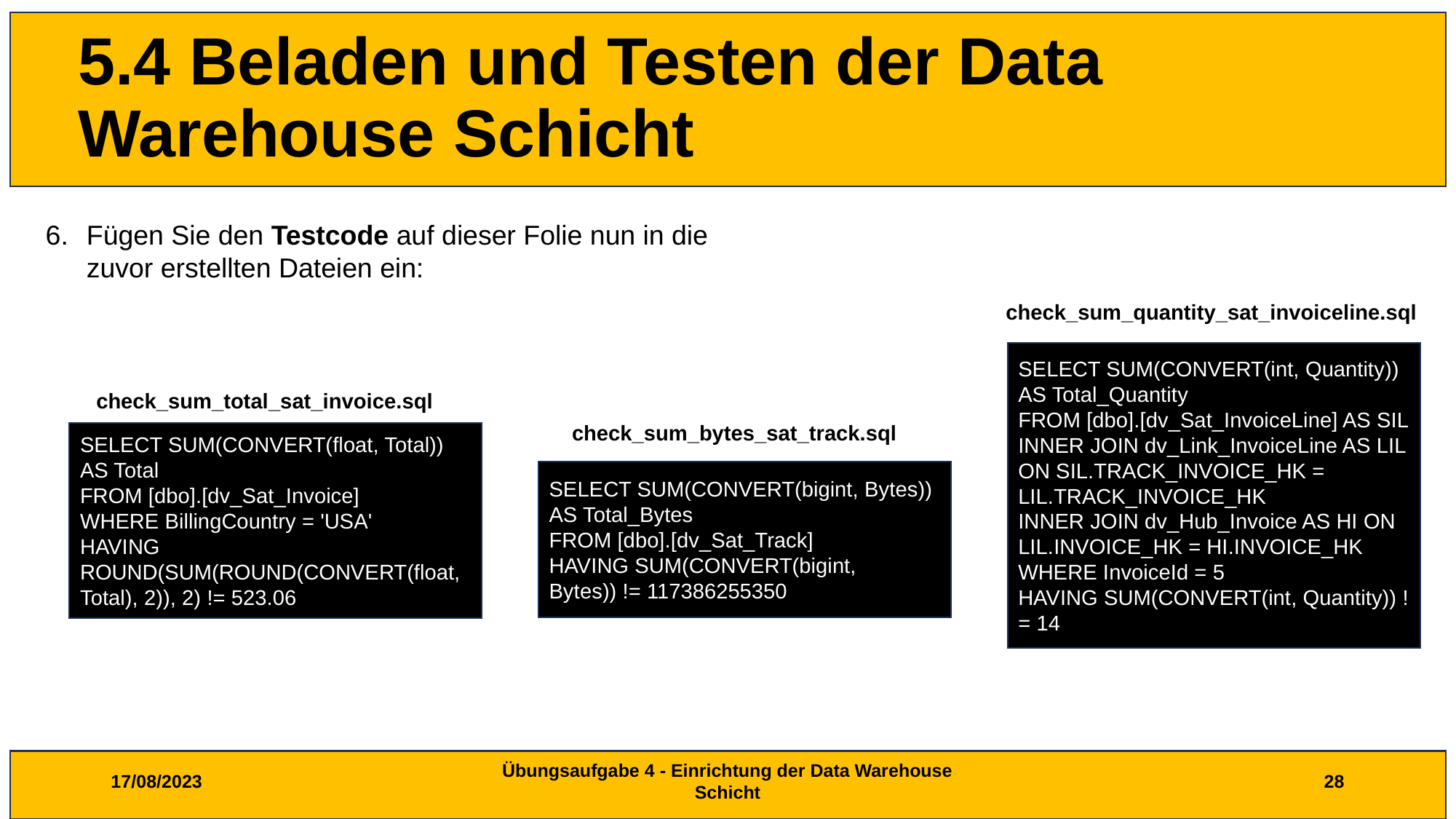

# 5.4 Beladen und Testen der Data Warehouse Schicht
Fügen Sie den Testcode auf dieser Folie nun in die zuvor erstellten Dateien ein:
check_sum_quantity_sat_invoiceline.sql
SELECT SUM(CONVERT(int, Quantity)) AS Total_Quantity
FROM [dbo].[dv_Sat_InvoiceLine] AS SIL
INNER JOIN dv_Link_InvoiceLine AS LIL ON SIL.TRACK_INVOICE_HK = LIL.TRACK_INVOICE_HK
INNER JOIN dv_Hub_Invoice AS HI ON LIL.INVOICE_HK = HI.INVOICE_HK
WHERE InvoiceId = 5
HAVING SUM(CONVERT(int, Quantity)) != 14
check_sum_total_sat_invoice.sql
check_sum_bytes_sat_track.sql
SELECT SUM(CONVERT(float, Total)) AS Total
FROM [dbo].[dv_Sat_Invoice]
WHERE BillingCountry = 'USA'
HAVING ROUND(SUM(ROUND(CONVERT(float, Total), 2)), 2) != 523.06
SELECT SUM(CONVERT(bigint, Bytes)) AS Total_Bytes
FROM [dbo].[dv_Sat_Track]
HAVING SUM(CONVERT(bigint, Bytes)) != 117386255350

17/08/2023
Übungsaufgabe 4 - Einrichtung der Data Warehouse Schicht
28